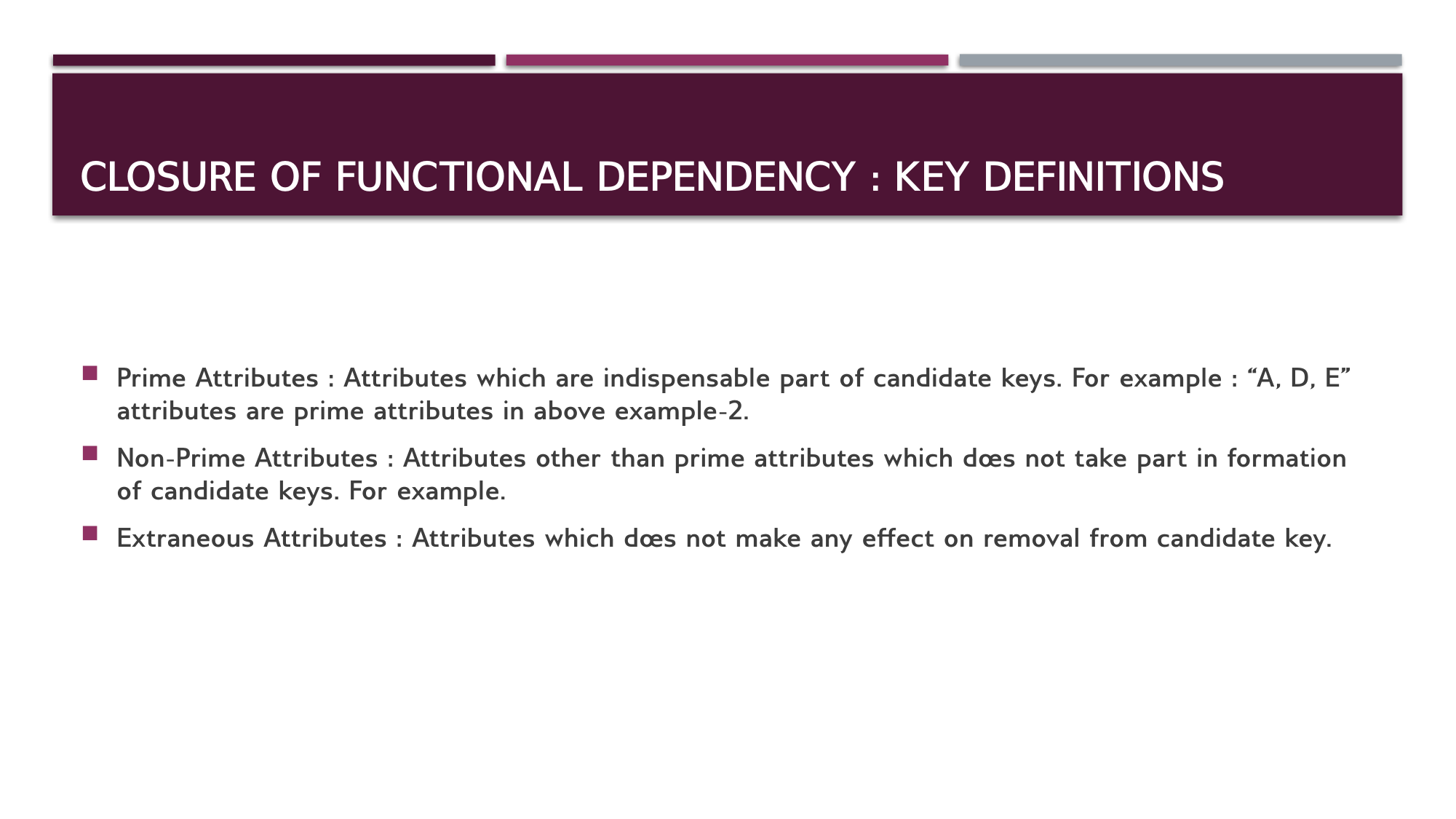

# Closure Of Functional Dependency : Key Definitions
Prime Attributes : Attributes which are indispensable part of candidate keys. For example : “A, D, E” attributes are prime attributes in above example-2.
Non-Prime Attributes : Attributes other than prime attributes which does not take part in formation of candidate keys. For example.
Extraneous Attributes : Attributes which does not make any effect on removal from candidate key.